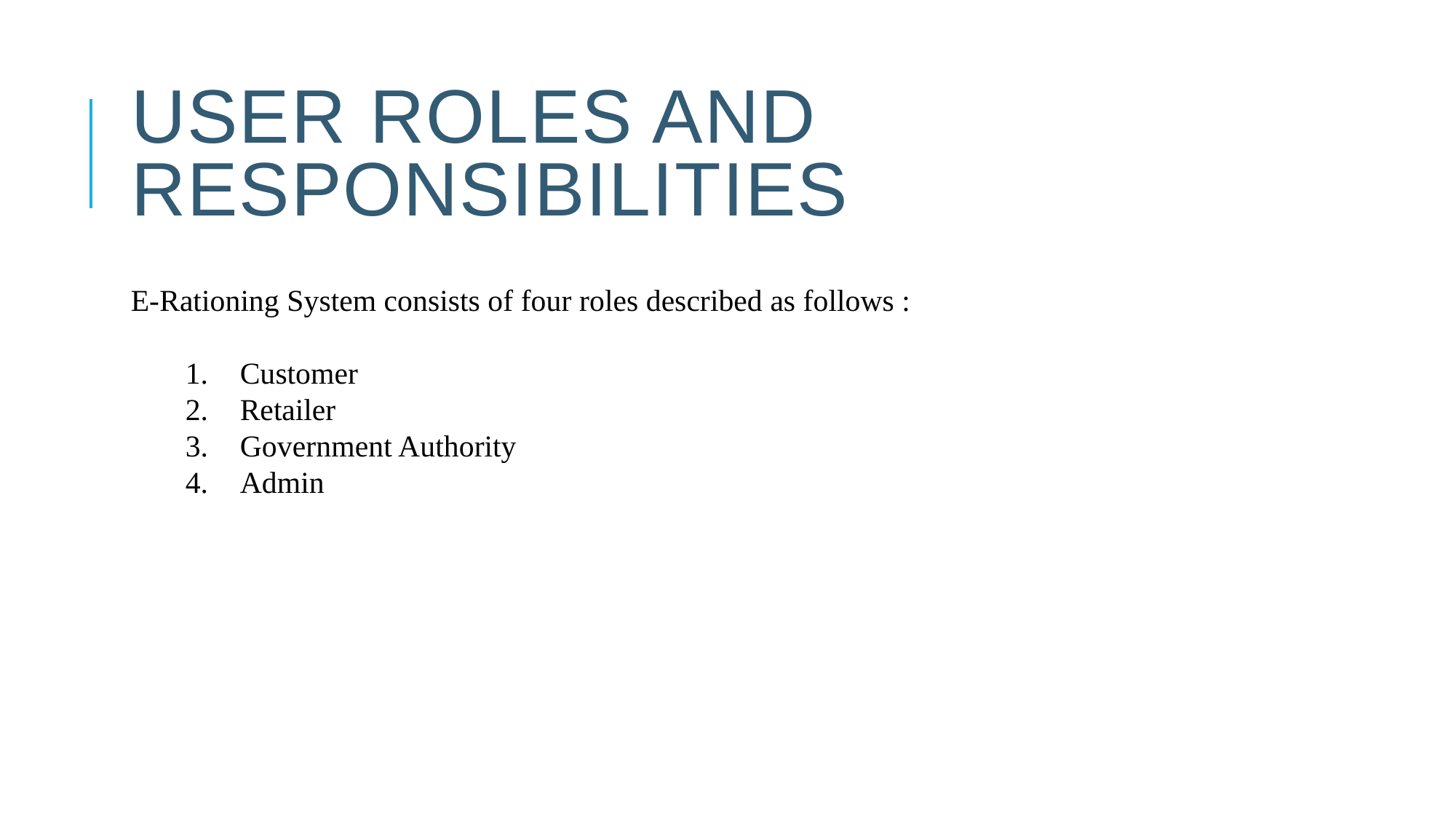

# User roles and responsibilities
E-Rationing System consists of four roles described as follows :

Customer
Retailer
Government Authority
Admin